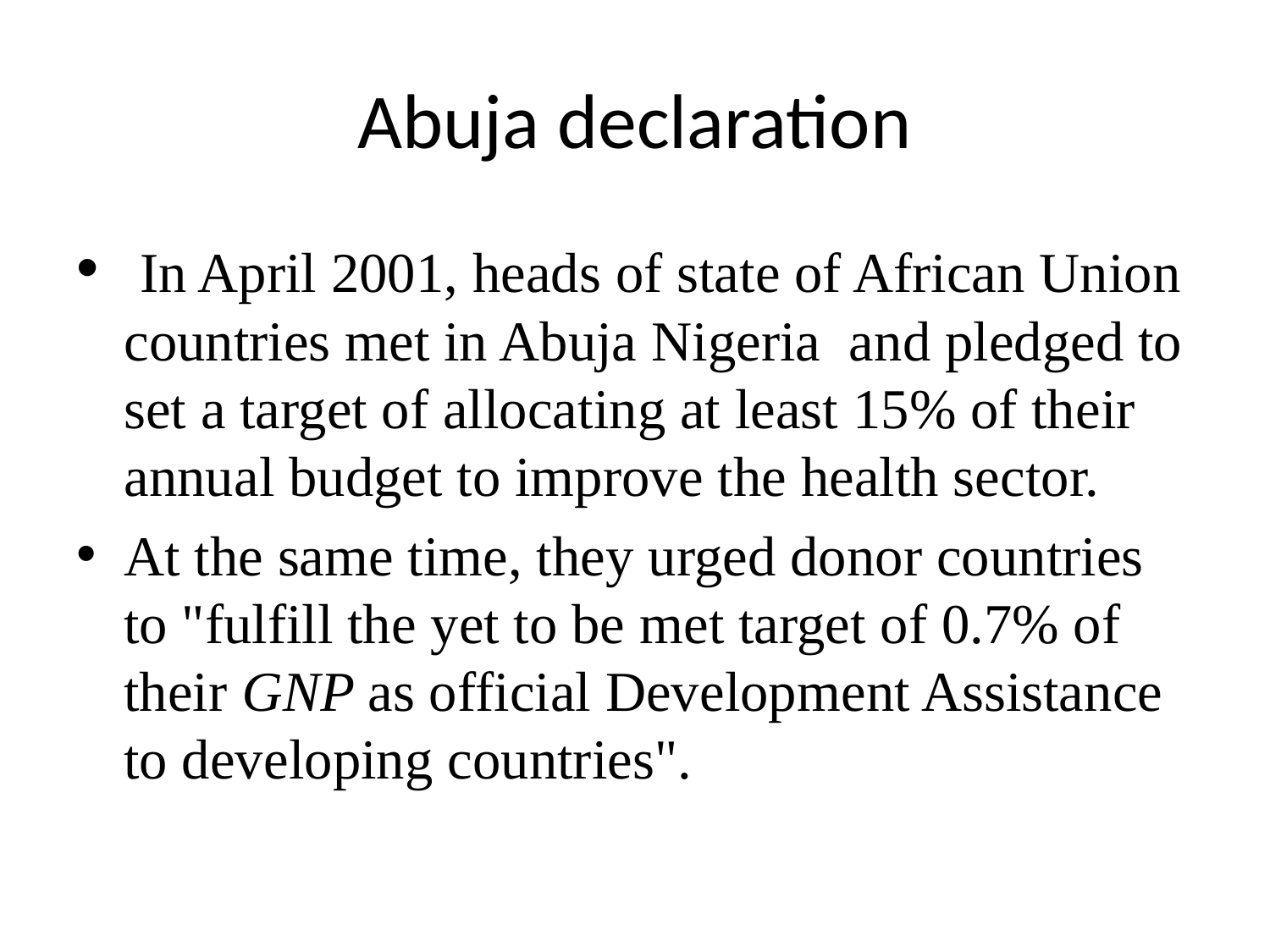

# Abuja declaration
 In April 2001, heads of state of African Union countries met in Abuja Nigeria  and pledged to set a target of allocating at least 15% of their annual budget to improve the health sector.
At the same time, they urged donor countries to "fulfill the yet to be met target of 0.7% of their GNP as official Development Assistance  to developing countries".